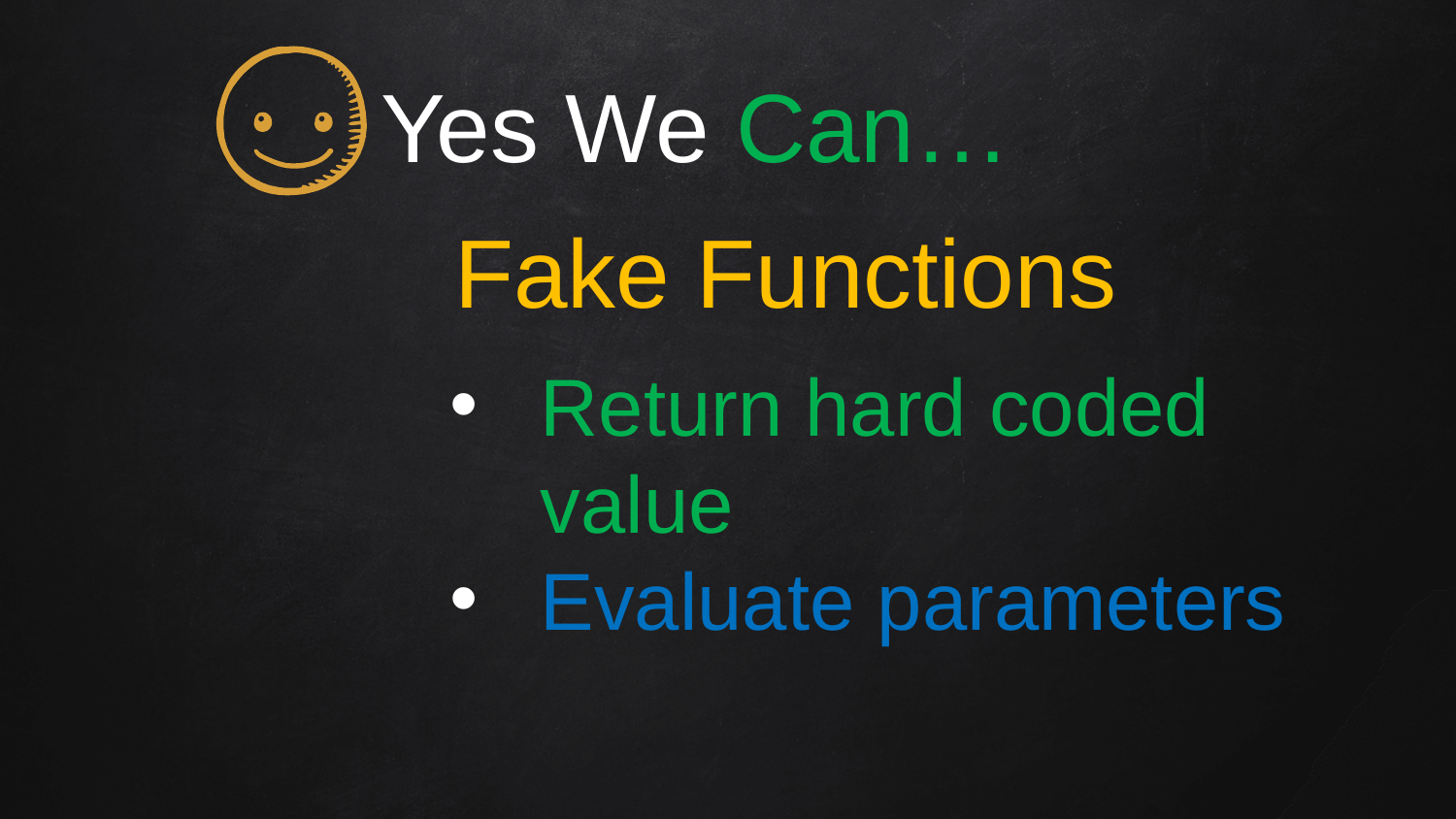

# .

Yes We Can…

Fake Functions
Return hard coded
value
Evaluate parameters